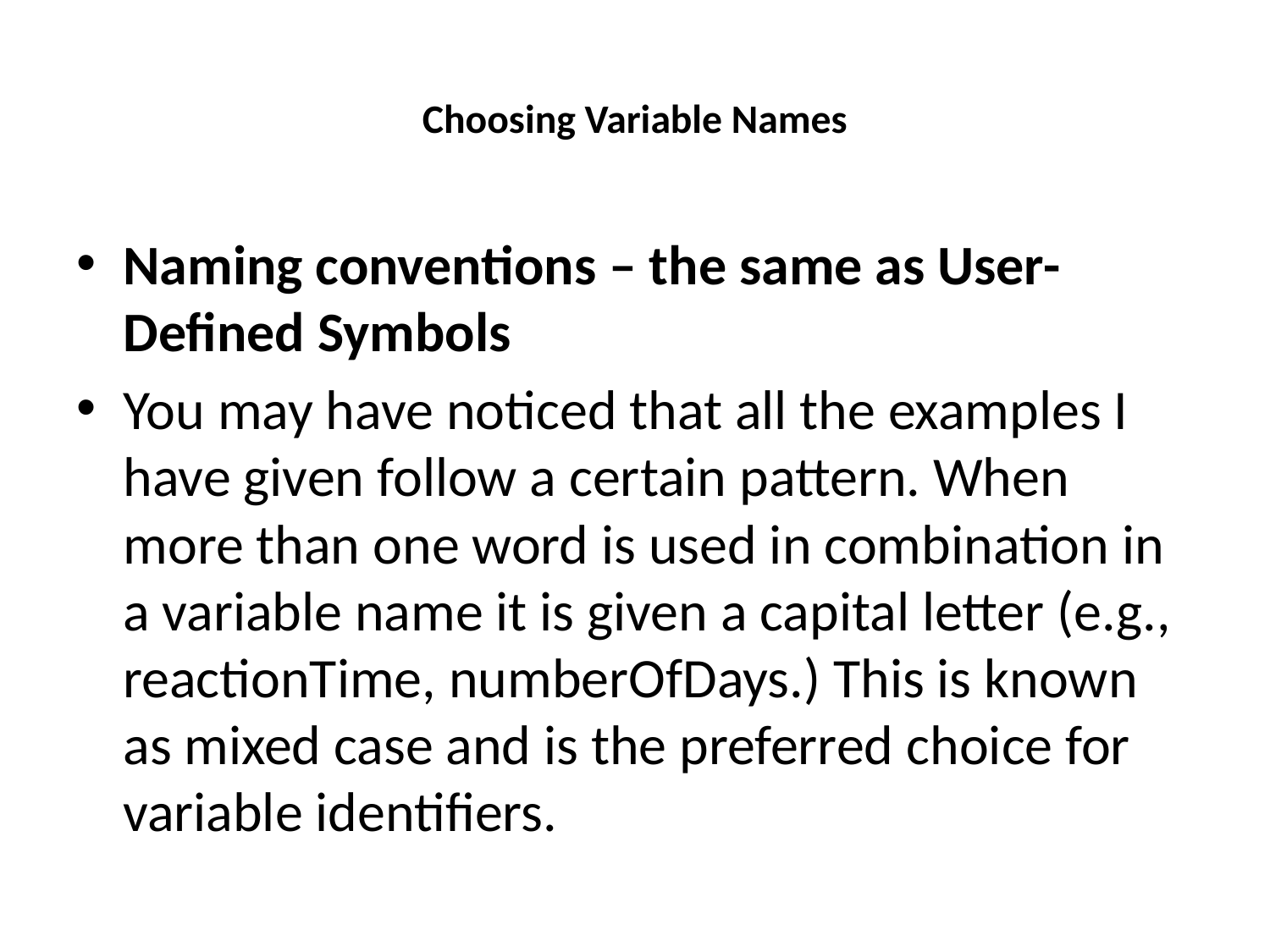

# Choosing Variable Names
Naming conventions – the same as User-Defined Symbols
You may have noticed that all the examples I have given follow a certain pattern. When more than one word is used in combination in a variable name it is given a capital letter (e.g., reactionTime, numberOfDays.) This is known as mixed case and is the preferred choice for variable identifiers.